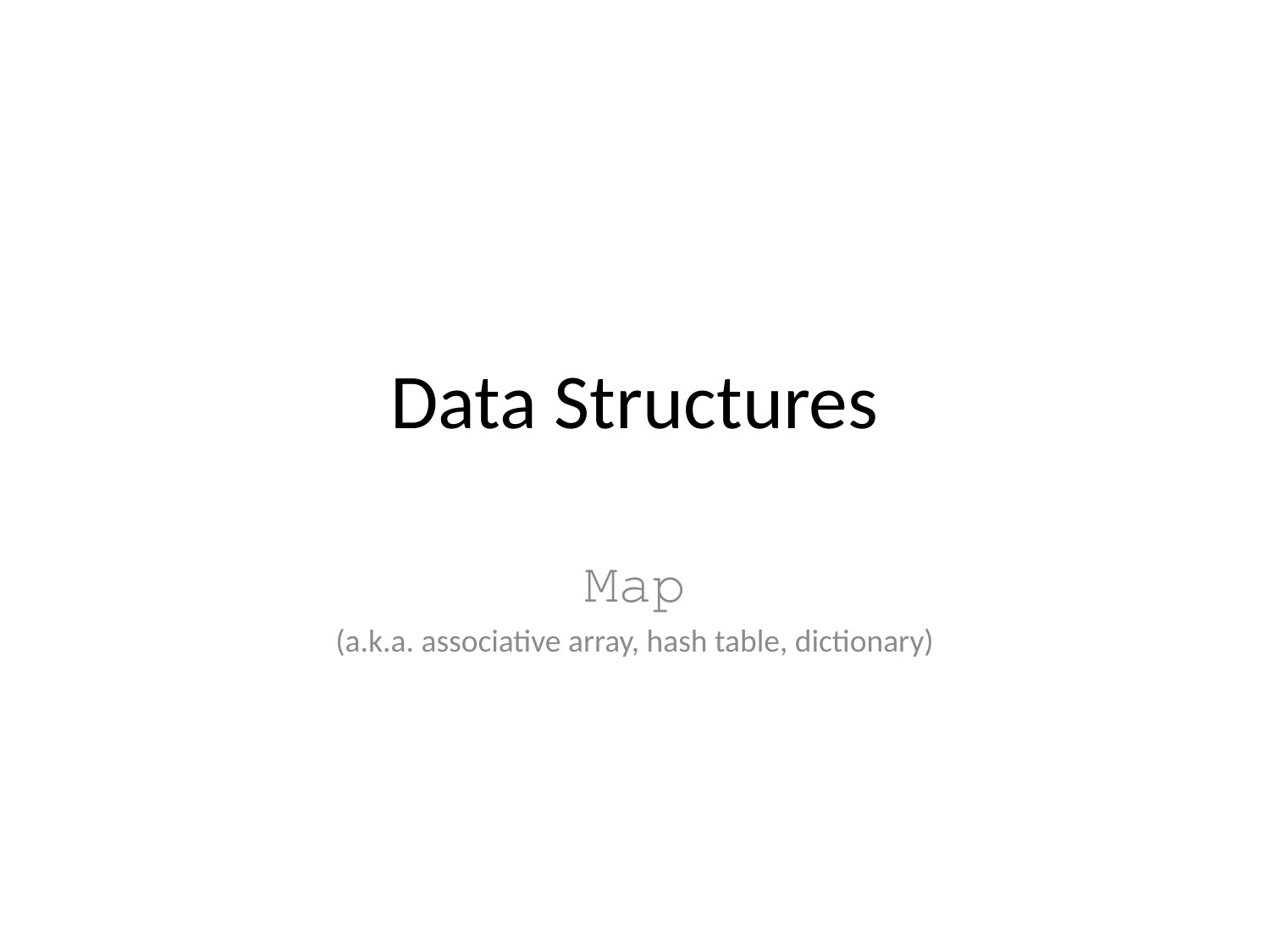

# Data Structures
Map
(a.k.a. associative array, hash table, dictionary)